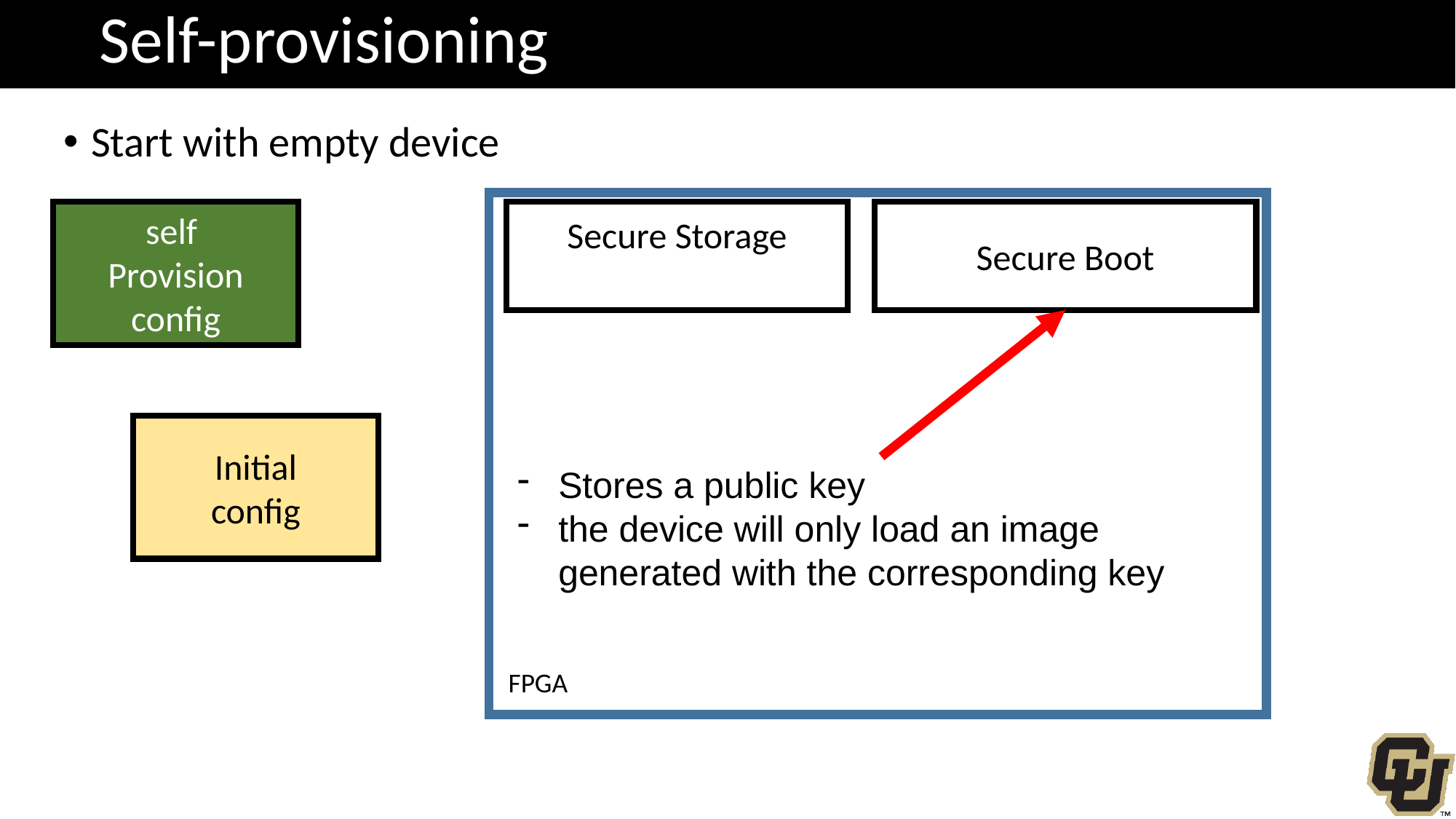

# Self-provisioning
Start with empty device

self
Provision
config
Secure Storage

Secure Boot
Initial
config
Stores a public key
the device will only load an image generated with the corresponding key
FPGA